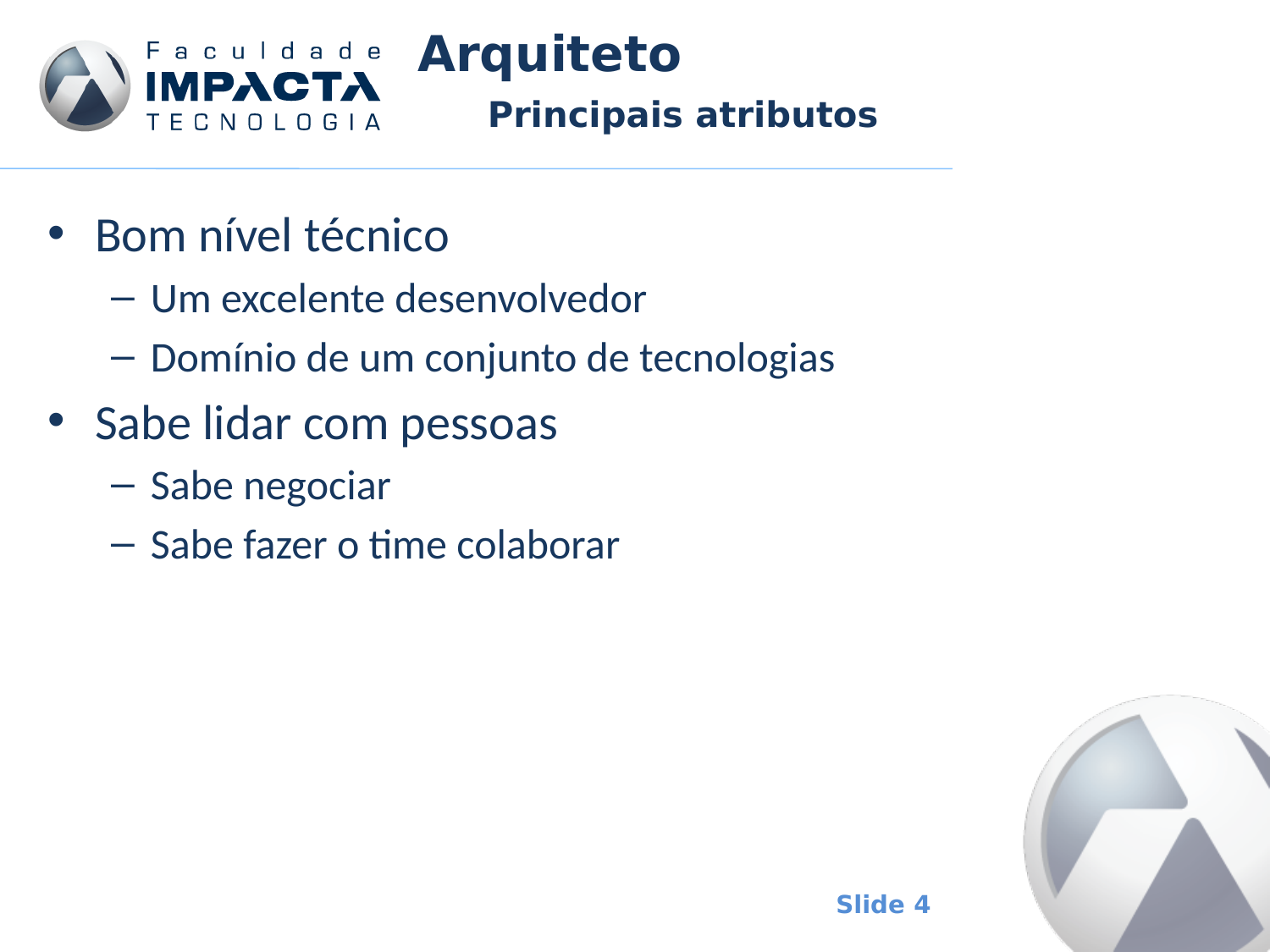

# Arquiteto
Principais atributos
Bom nível técnico
Um excelente desenvolvedor
Domínio de um conjunto de tecnologias
Sabe lidar com pessoas
Sabe negociar
Sabe fazer o time colaborar